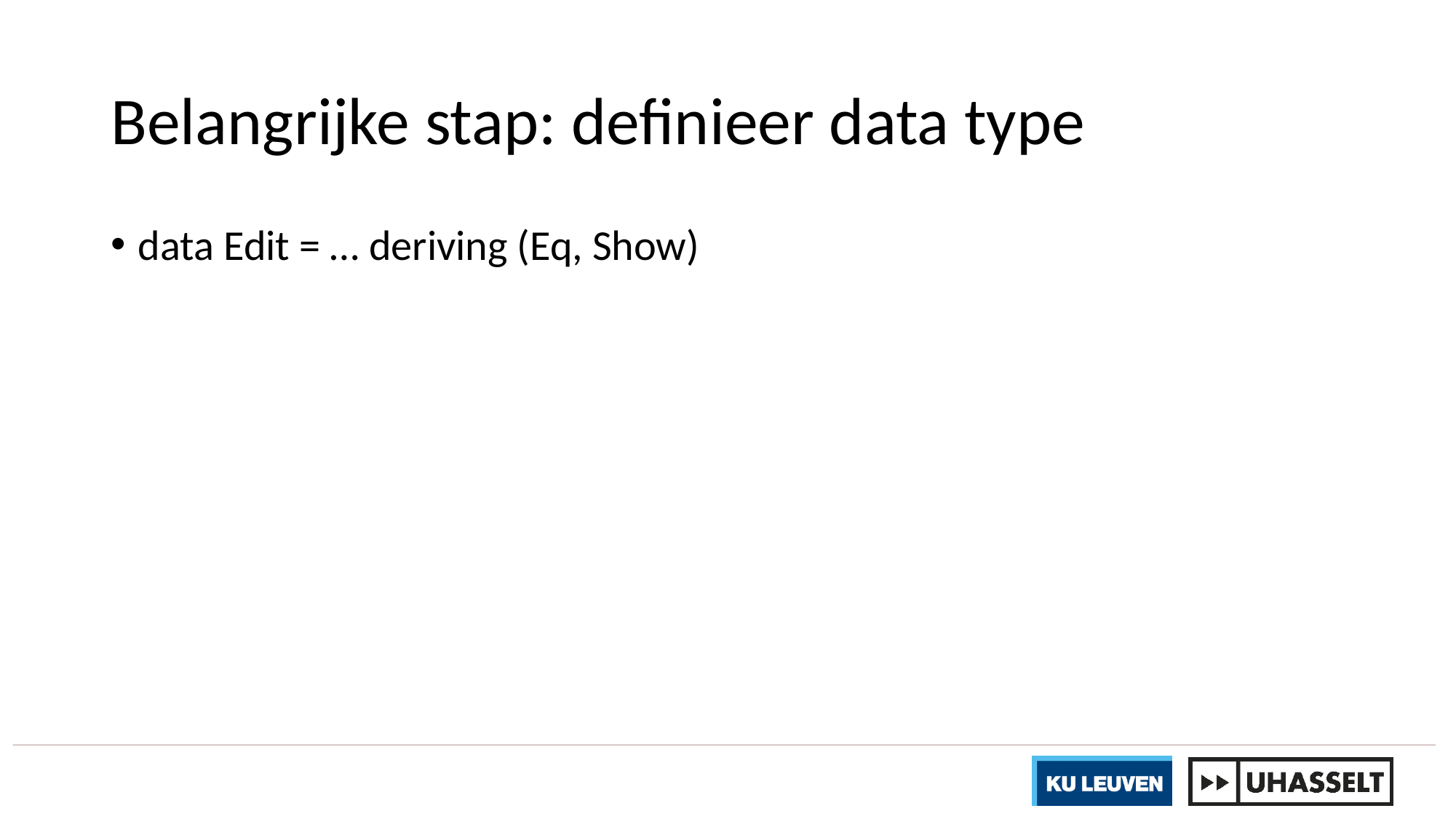

# Belangrijke stap: definieer data type
data Edit = … deriving (Eq, Show)